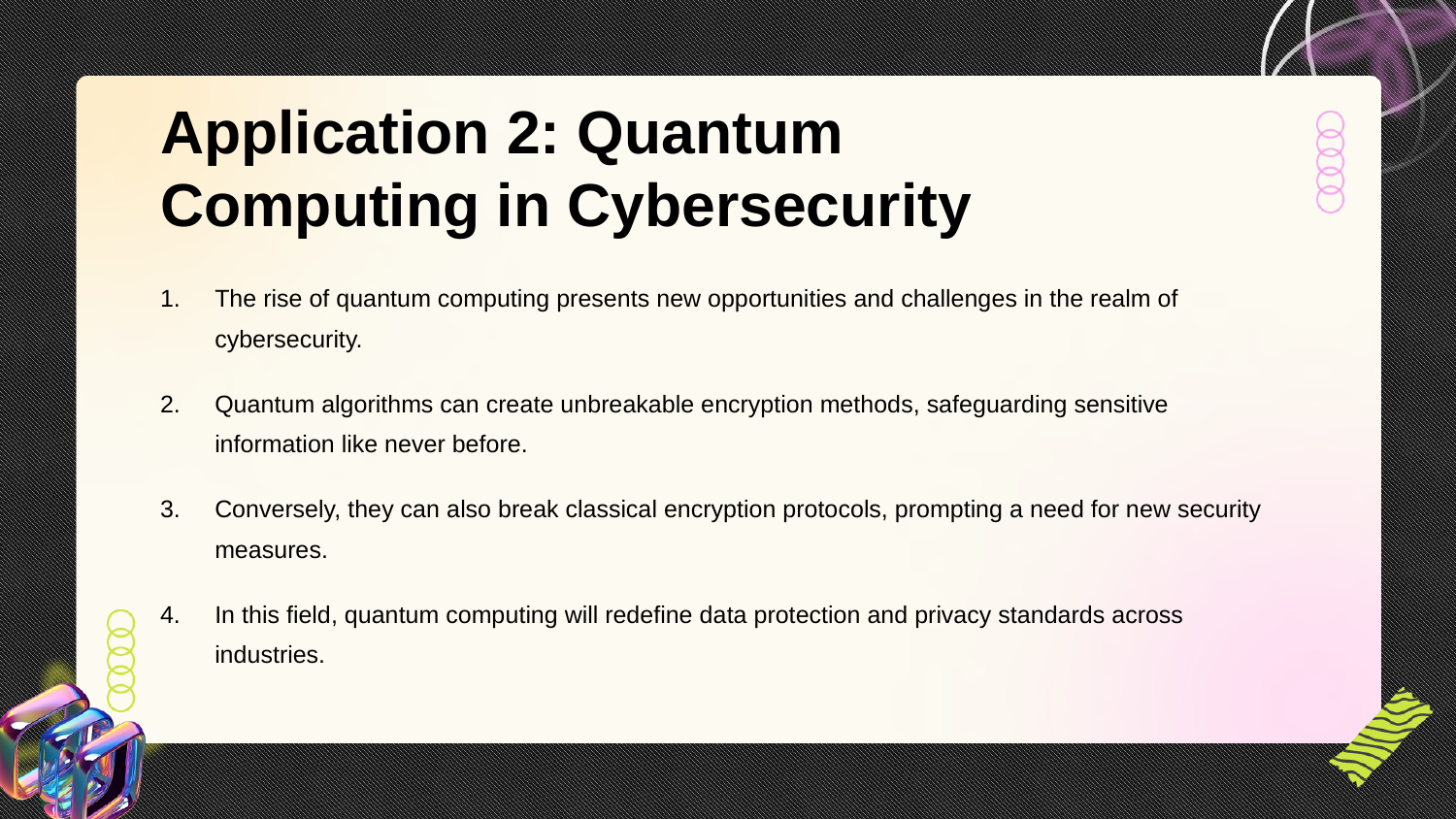

Application 2: Quantum Computing in Cybersecurity
The rise of quantum computing presents new opportunities and challenges in the realm of cybersecurity.
Quantum algorithms can create unbreakable encryption methods, safeguarding sensitive information like never before.
Conversely, they can also break classical encryption protocols, prompting a need for new security measures.
In this field, quantum computing will redefine data protection and privacy standards across industries.